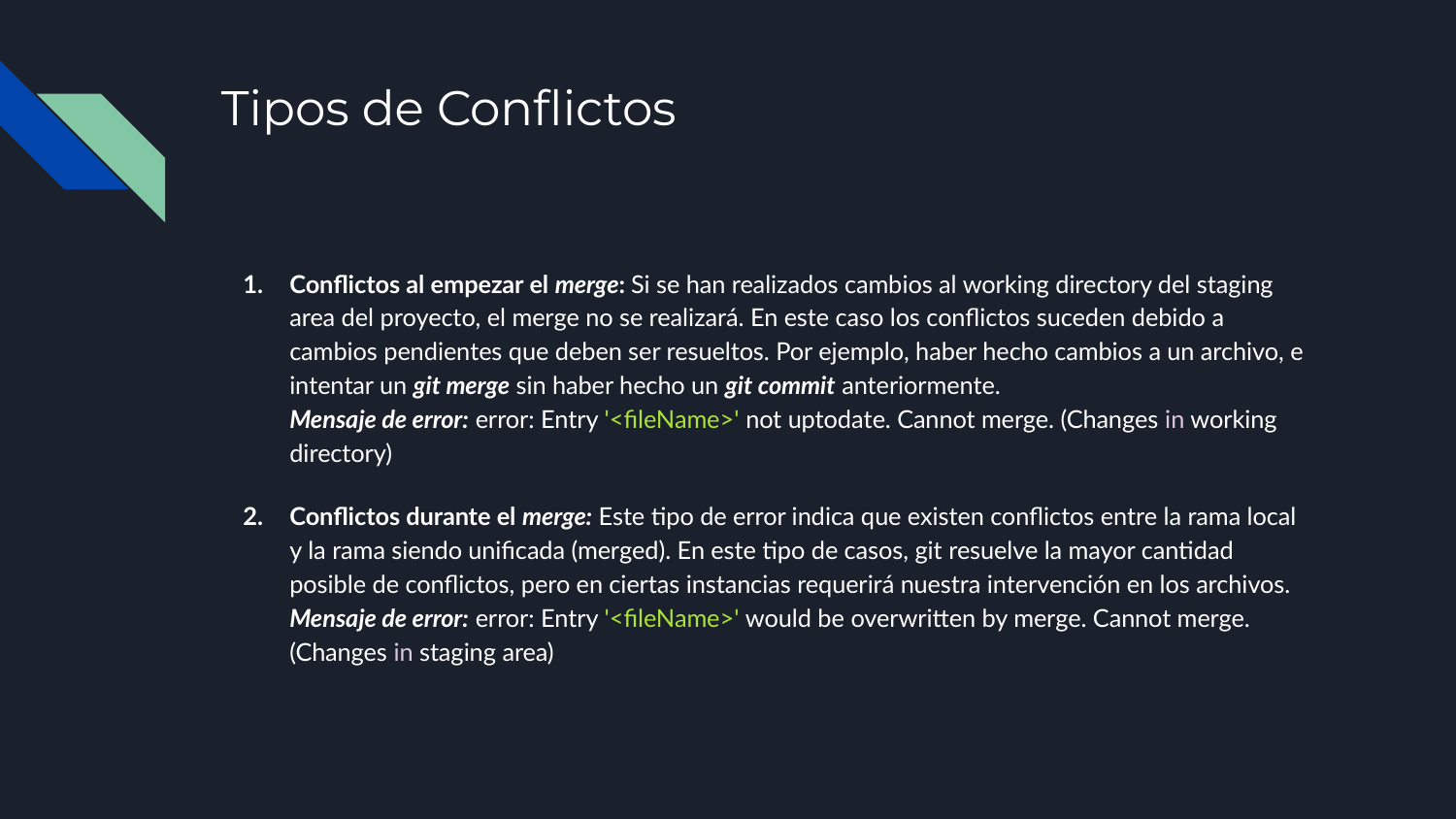

# Tipos de Conflictos
Conflictos al empezar el merge: Si se han realizados cambios al working directory del staging area del proyecto, el merge no se realizará. En este caso los conflictos suceden debido a cambios pendientes que deben ser resueltos. Por ejemplo, haber hecho cambios a un archivo, e intentar un git merge sin haber hecho un git commit anteriormente.
Mensaje de error: error: Entry '<fileName>' not uptodate. Cannot merge. (Changes in working directory)
Conflictos durante el merge: Este tipo de error indica que existen conflictos entre la rama local y la rama siendo unificada (merged). En este tipo de casos, git resuelve la mayor cantidad posible de conflictos, pero en ciertas instancias requerirá nuestra intervención en los archivos.
Mensaje de error: error: Entry '<fileName>' would be overwritten by merge. Cannot merge. (Changes in staging area)